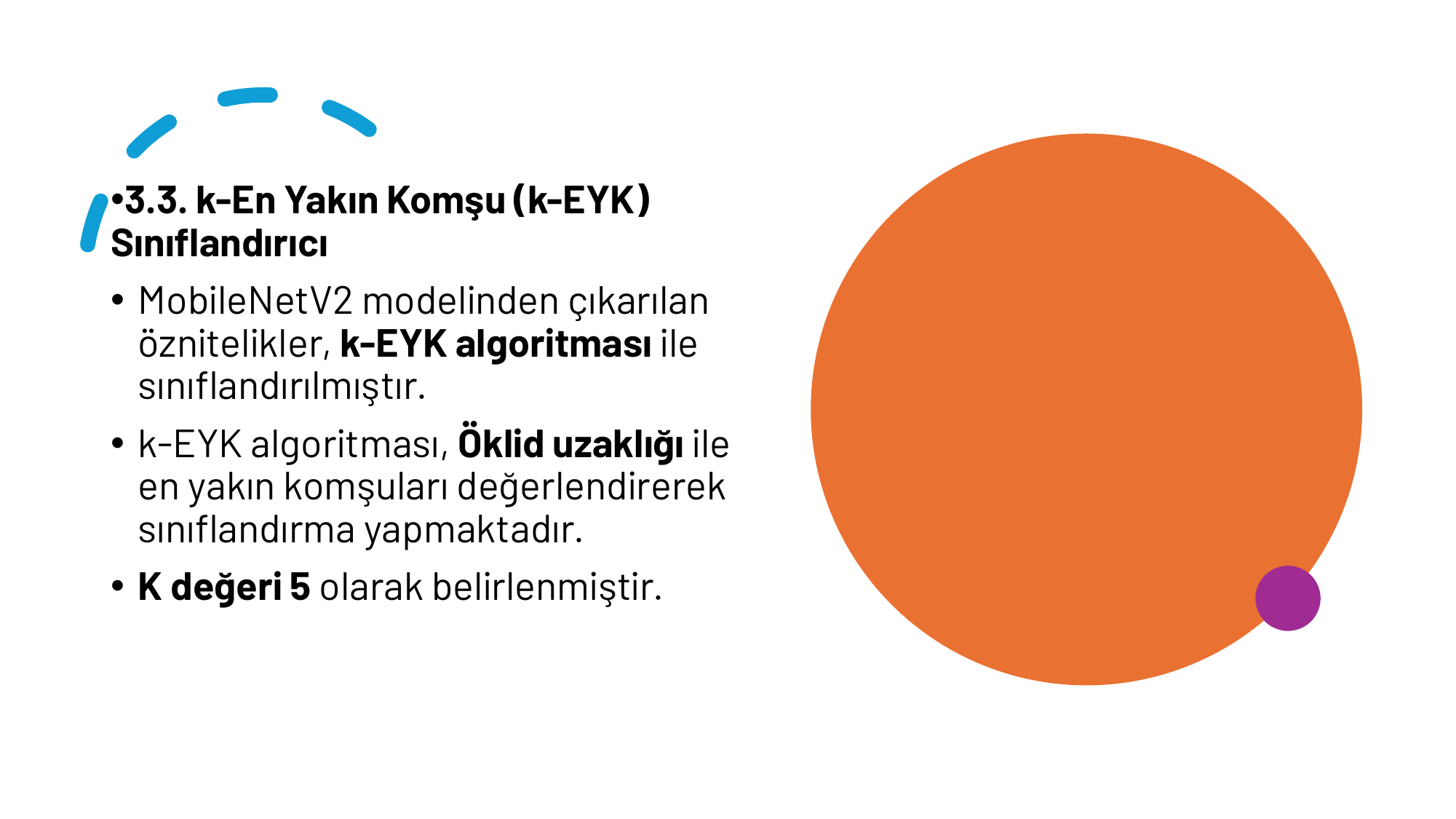

3.3. k-En Yakın Komşu (k-EYK) Sınıflandırıcı
MobileNetV2 modelinden çıkarılan öznitelikler, k-EYK algoritması ile sınıflandırılmıştır.
k-EYK algoritması, Öklid uzaklığı ile en yakın komşuları değerlendirerek sınıflandırma yapmaktadır.
K değeri 5 olarak belirlenmiştir.